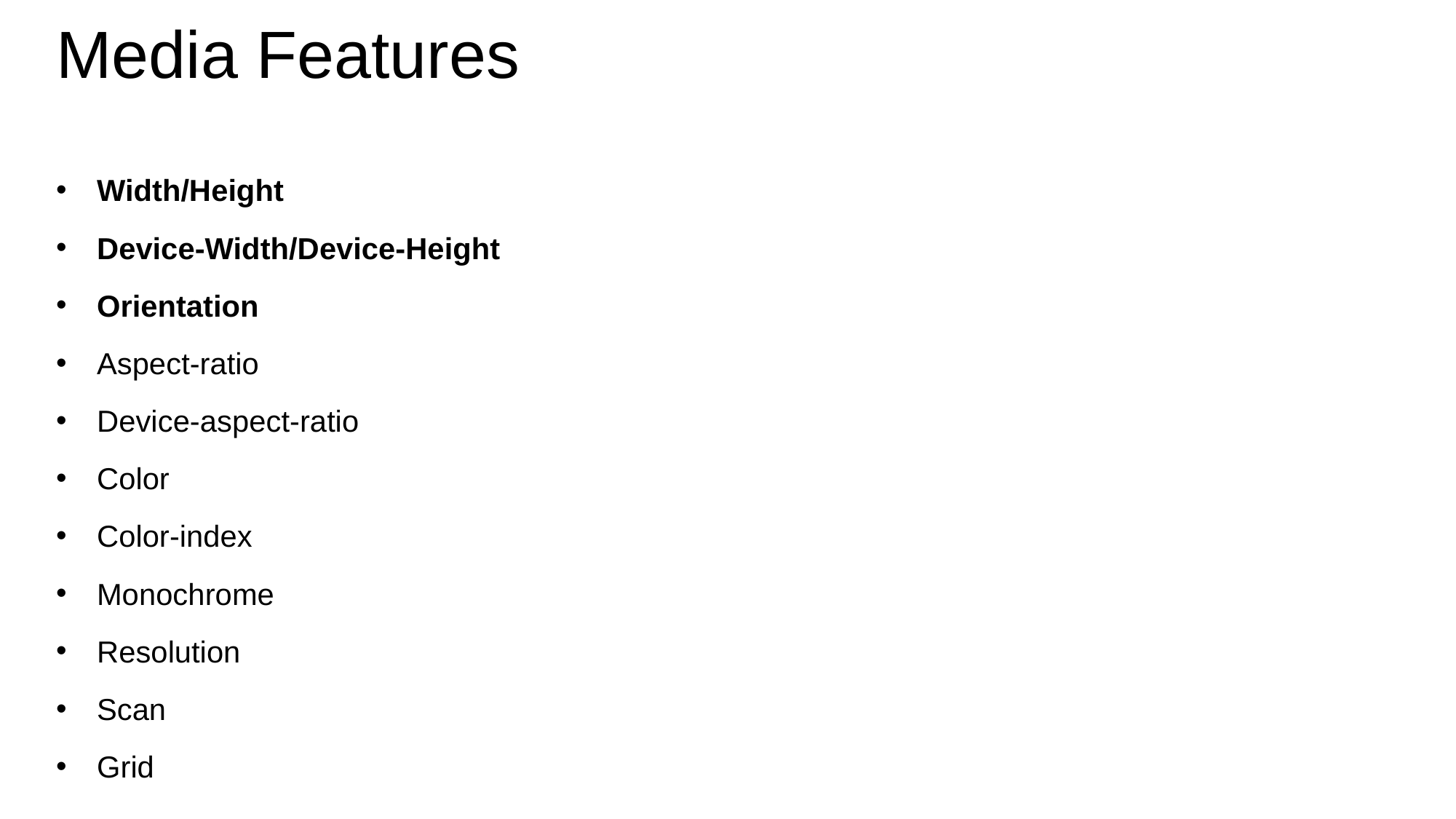

# Media Features
Width/Height
Device-Width/Device-Height
Orientation
Aspect-ratio
Device-aspect-ratio
Color
Color-index
Monochrome
Resolution
Scan
Grid